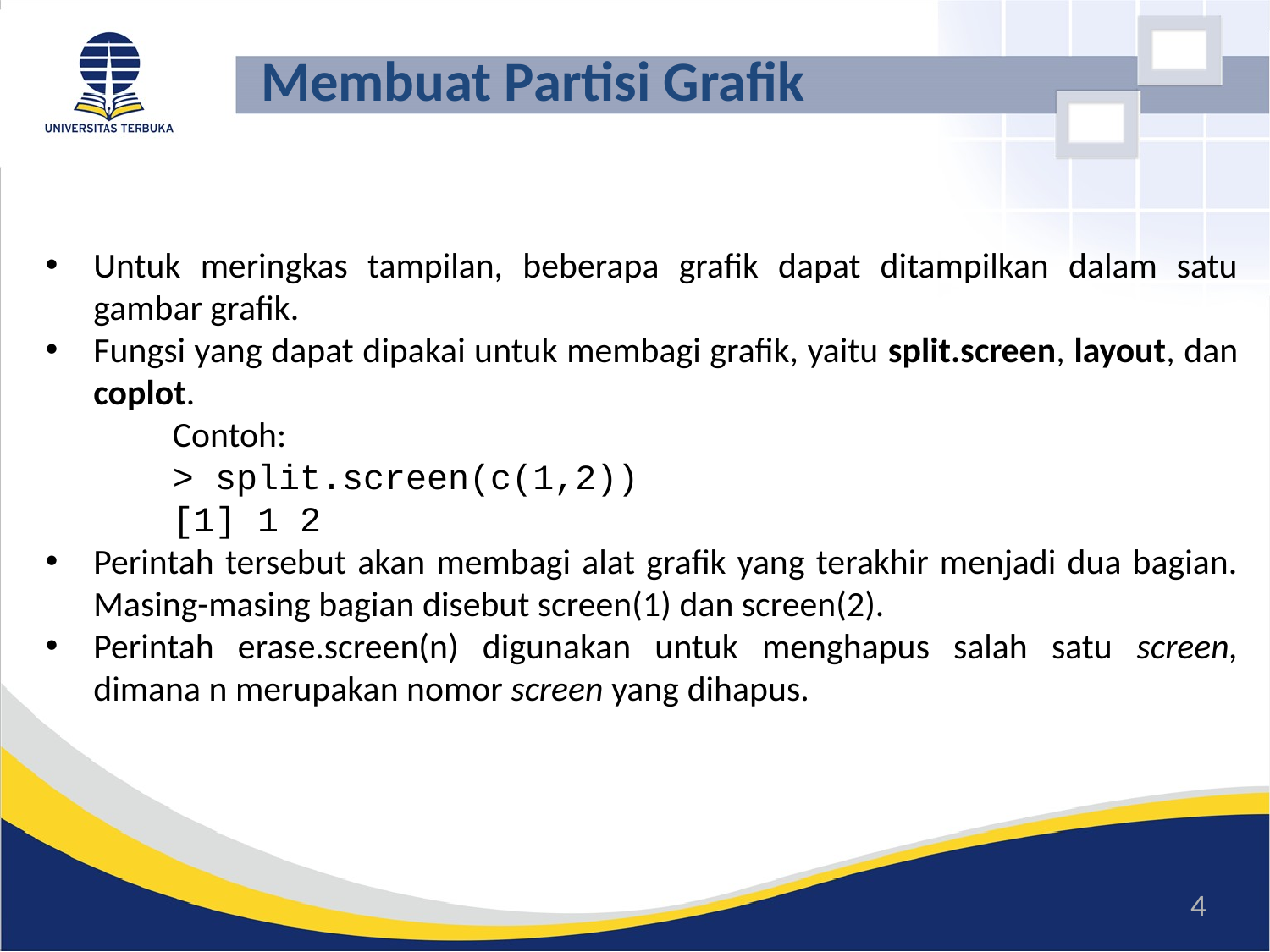

# Membuat Partisi Grafik
Untuk meringkas tampilan, beberapa grafik dapat ditampilkan dalam satu gambar grafik.
Fungsi yang dapat dipakai untuk membagi grafik, yaitu split.screen, layout, dan coplot.
	Contoh:
	> split.screen(c(1,2))
	[1] 1 2
Perintah tersebut akan membagi alat grafik yang terakhir menjadi dua bagian. Masing-masing bagian disebut screen(1) dan screen(2).
Perintah erase.screen(n) digunakan untuk menghapus salah satu screen, dimana n merupakan nomor screen yang dihapus.

4